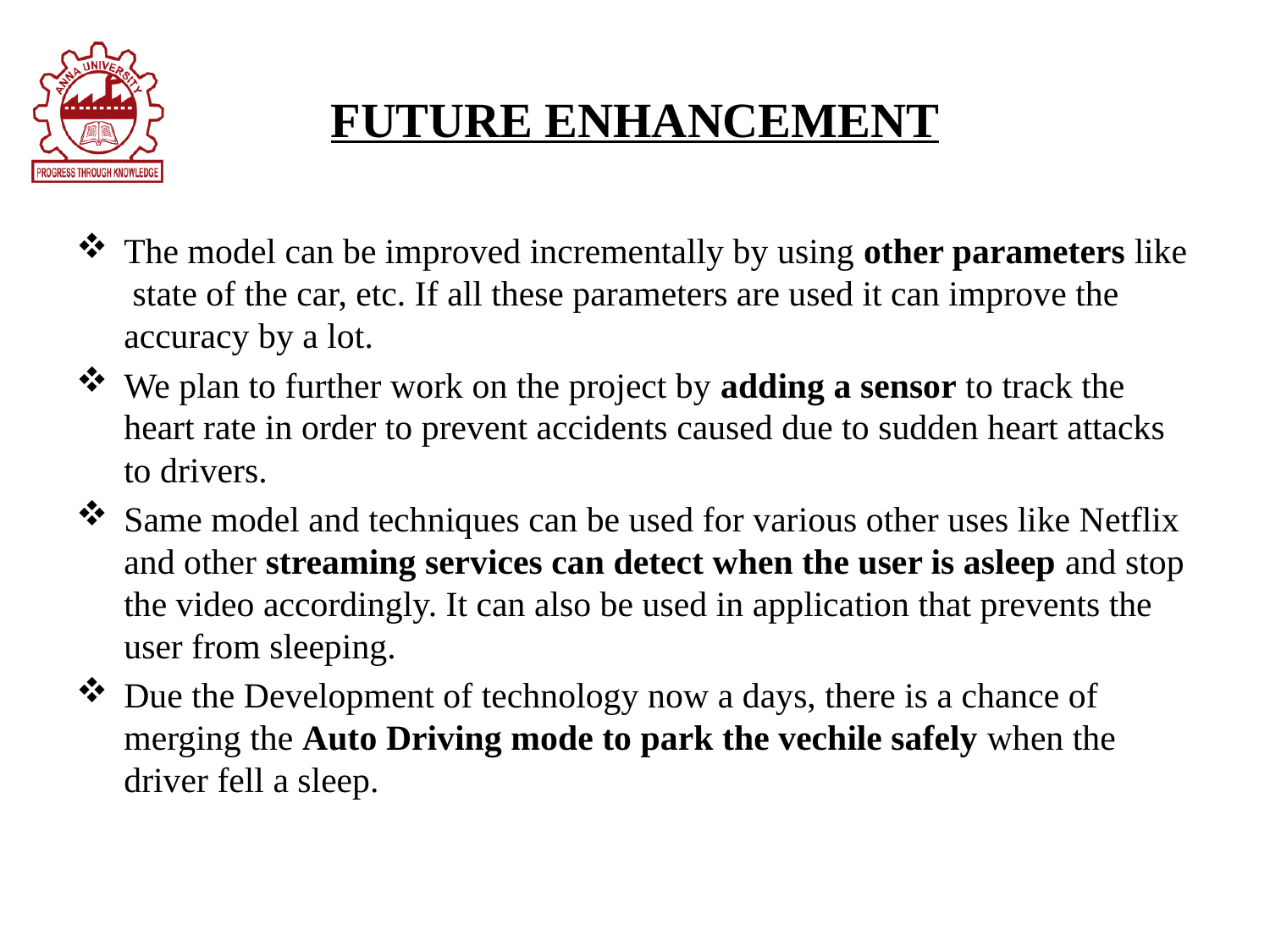

# FUTURE ENHANCEMENT
The model can be improved incrementally by using other parameters like  state of the car, etc. If all these parameters are used it can improve the accuracy by a lot.
We plan to further work on the project by adding a sensor to track the heart rate in order to prevent accidents caused due to sudden heart attacks to drivers.
Same model and techniques can be used for various other uses like Netflix and other streaming services can detect when the user is asleep and stop the video accordingly. It can also be used in application that prevents the user from sleeping.
Due the Development of technology now a days, there is a chance of merging the Auto Driving mode to park the vechile safely when the driver fell a sleep.